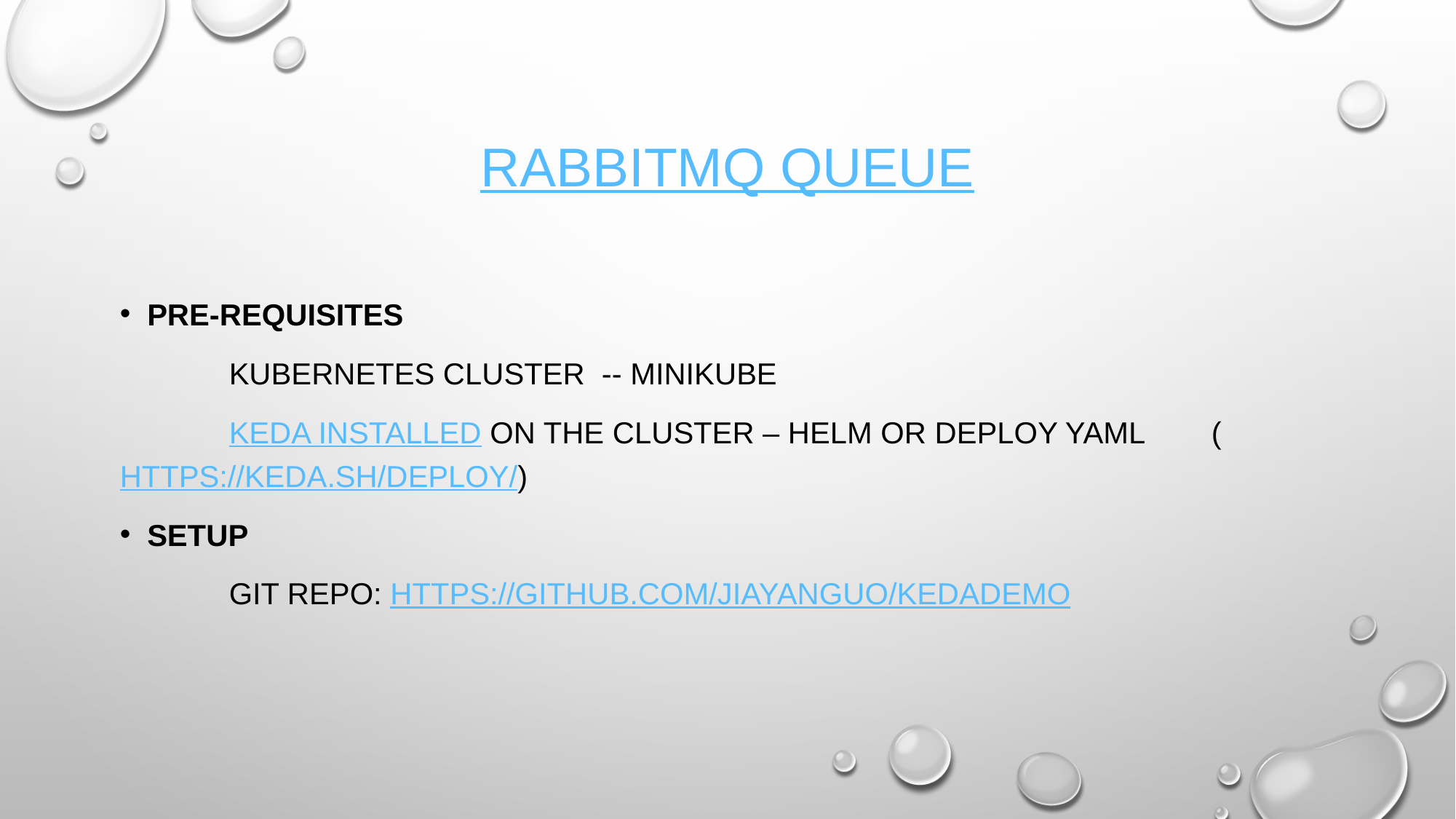

# RabbitMQ Queue
Pre-requisites
	Kubernetes cluster  -- minikube
	KEDA installed on the cluster – helm or deploy yaml 	(https://keda.sh/deploy/)
Setup
	git repo: https://github.com/jiayanguo/kedaDemo